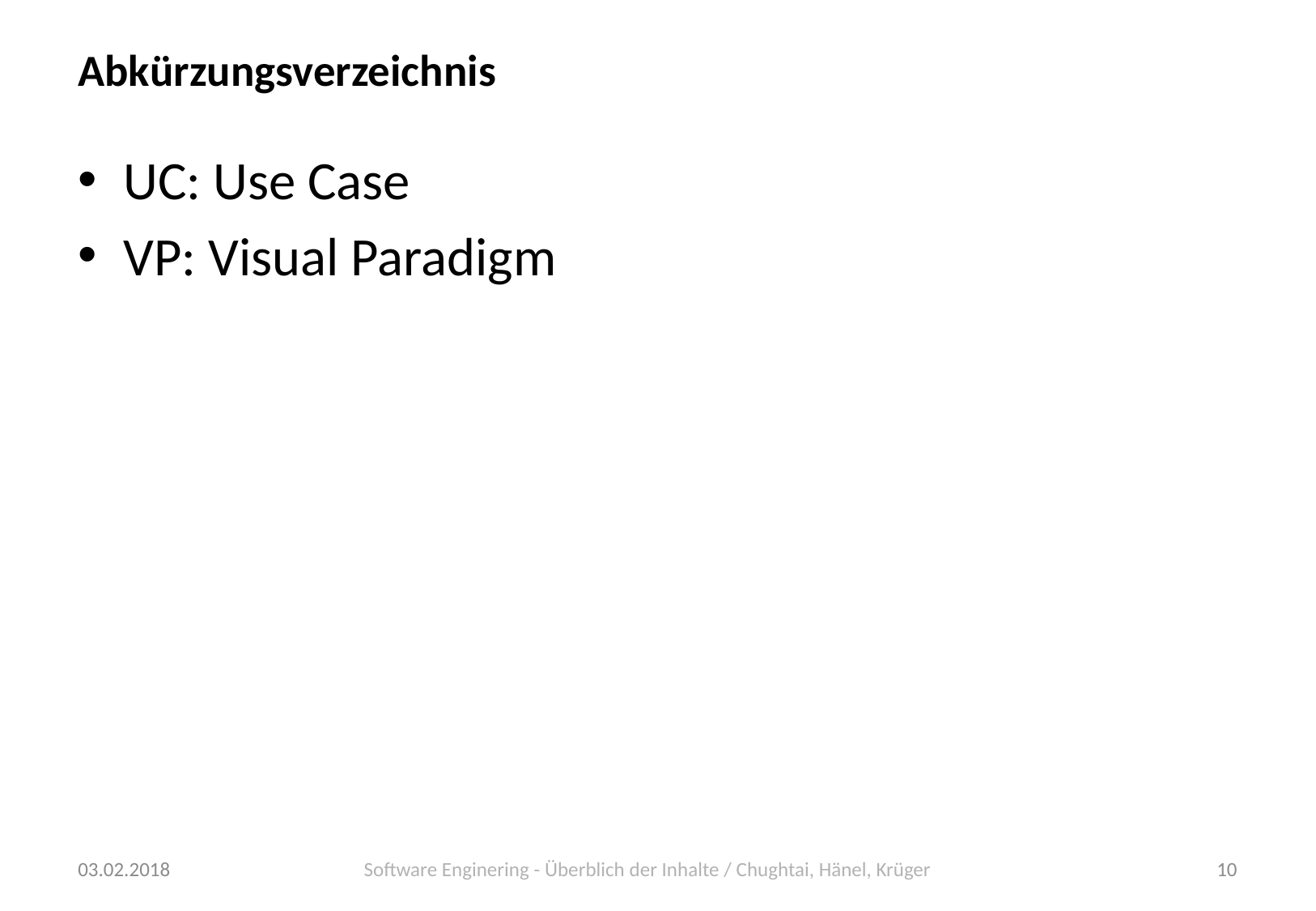

# Abkürzungsverzeichnis
UC: Use Case
VP: Visual Paradigm

03.02.2018
Software Enginering - Überblich der Inhalte / Chughtai, Hänel, Krüger
10